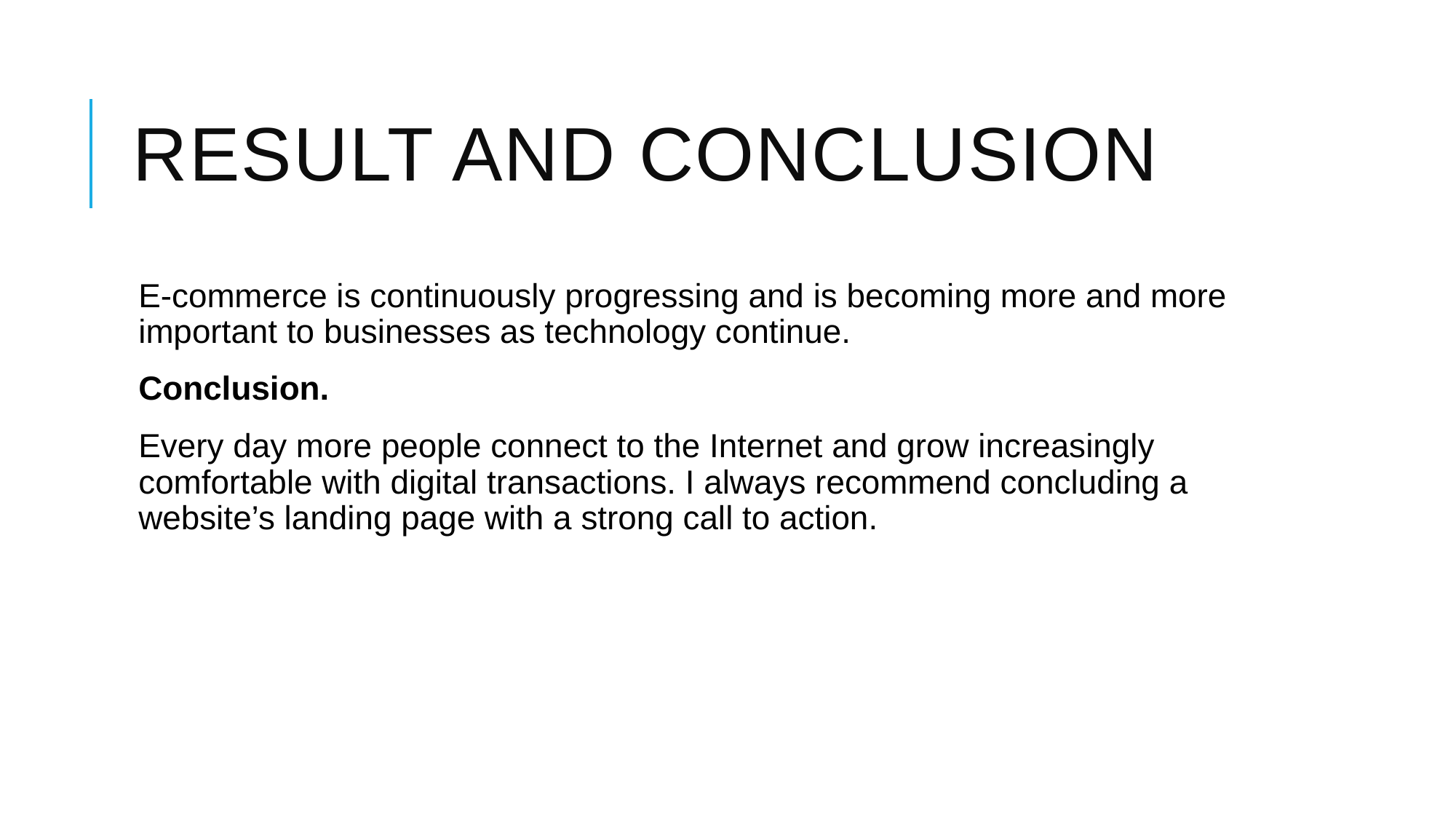

# result and conclusion
E-commerce is continuously progressing and is becoming more and more important to businesses as technology continue.
Conclusion.
Every day more people connect to the Internet and grow increasingly comfortable with digital transactions. I always recommend concluding a website’s landing page with a strong call to action.